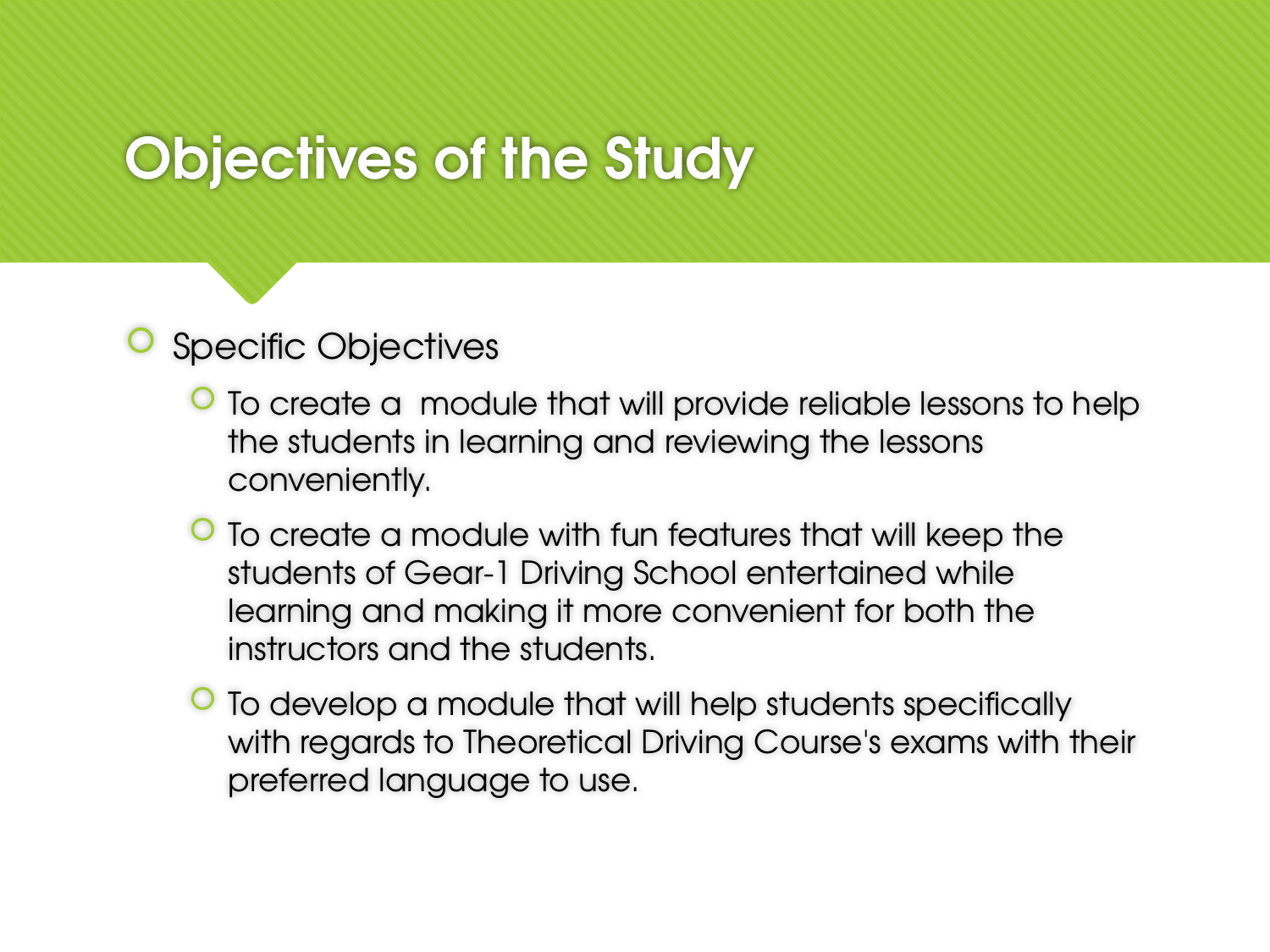

# Objectives of the Study
Specific Objectives
To create a  module that will provide reliable lessons to help the students in learning and reviewing the lessons conveniently.
To create a module with fun features that will keep the students of Gear-1 Driving School entertained while learning and making it more convenient for both the instructors and the students.
To develop a module that will help students specifically with regards to Theoretical Driving Course's exams with their preferred language to use.